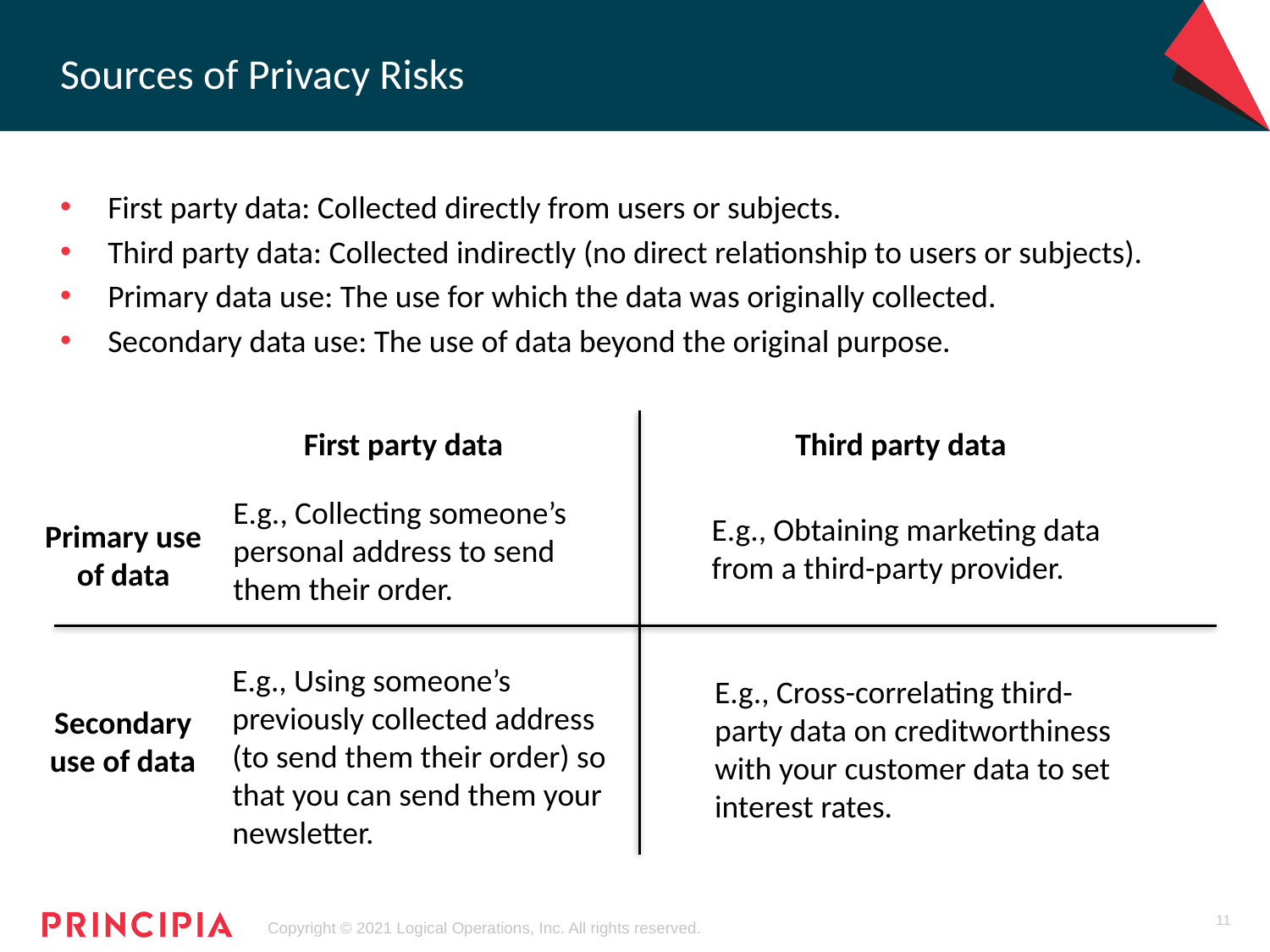

# Sources of Privacy Risks
First party data: Collected directly from users or subjects.
Third party data: Collected indirectly (no direct relationship to users or subjects).
Primary data use: The use for which the data was originally collected.
Secondary data use: The use of data beyond the original purpose.
First party data
Third party data
E.g., Obtaining marketing data from a third-party provider.
E.g., Collecting someone’s personal address to send them their order.
Primary use of data
E.g., Using someone’s previously collected address (to send them their order) so that you can send them your newsletter.
E.g., Cross-correlating third-party data on creditworthiness with your customer data to set interest rates.
Secondary use of data
11